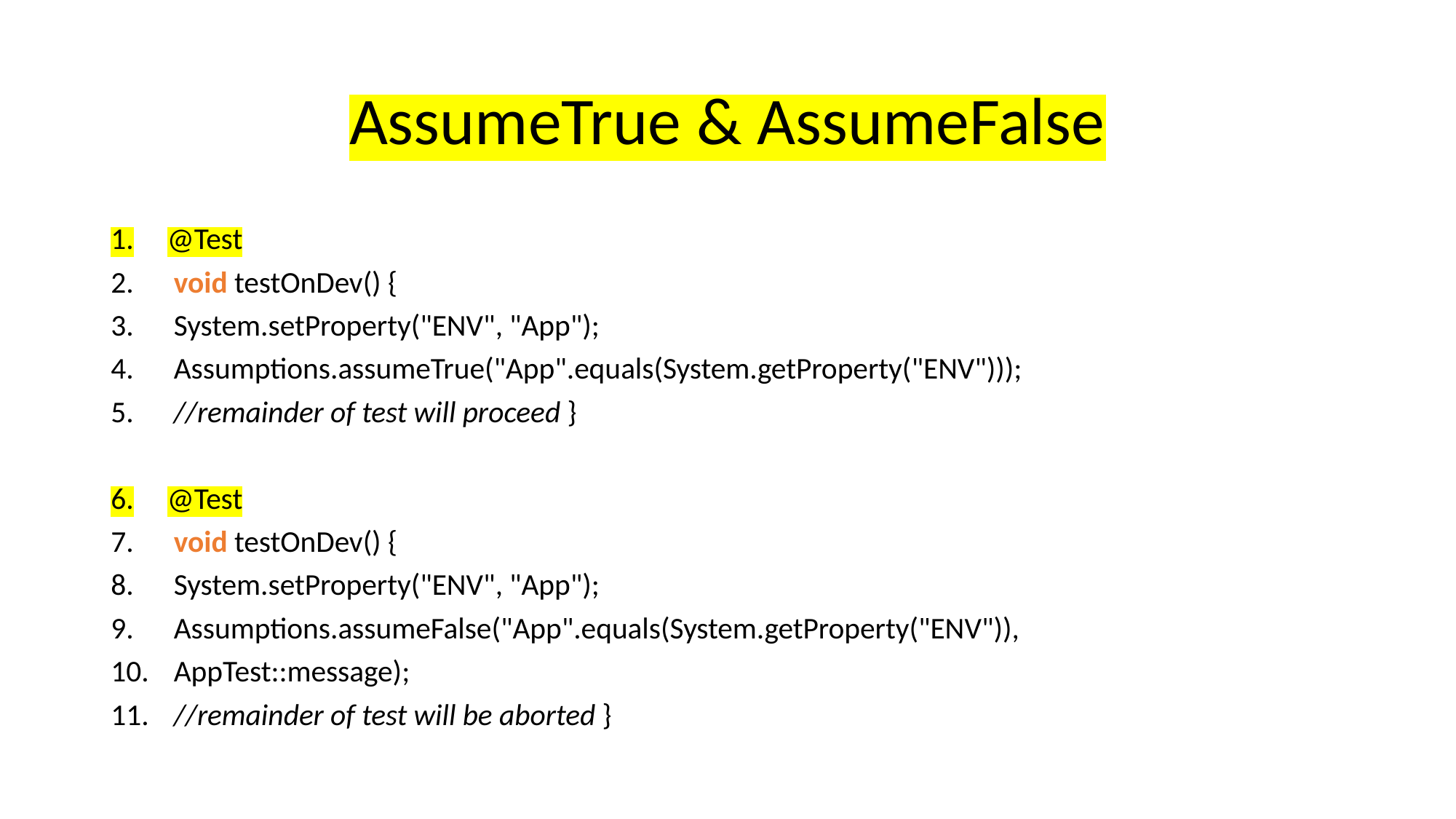

# AssumeTrue & AssumeFalse
@Test
 void testOnDev() {
 System.setProperty("ENV", "App");
 Assumptions.assumeTrue("App".equals(System.getProperty("ENV")));
 //remainder of test will proceed }

@Test
 void testOnDev() {
 System.setProperty("ENV", "App");
 Assumptions.assumeFalse("App".equals(System.getProperty("ENV")),
 AppTest::message);
 //remainder of test will be aborted }